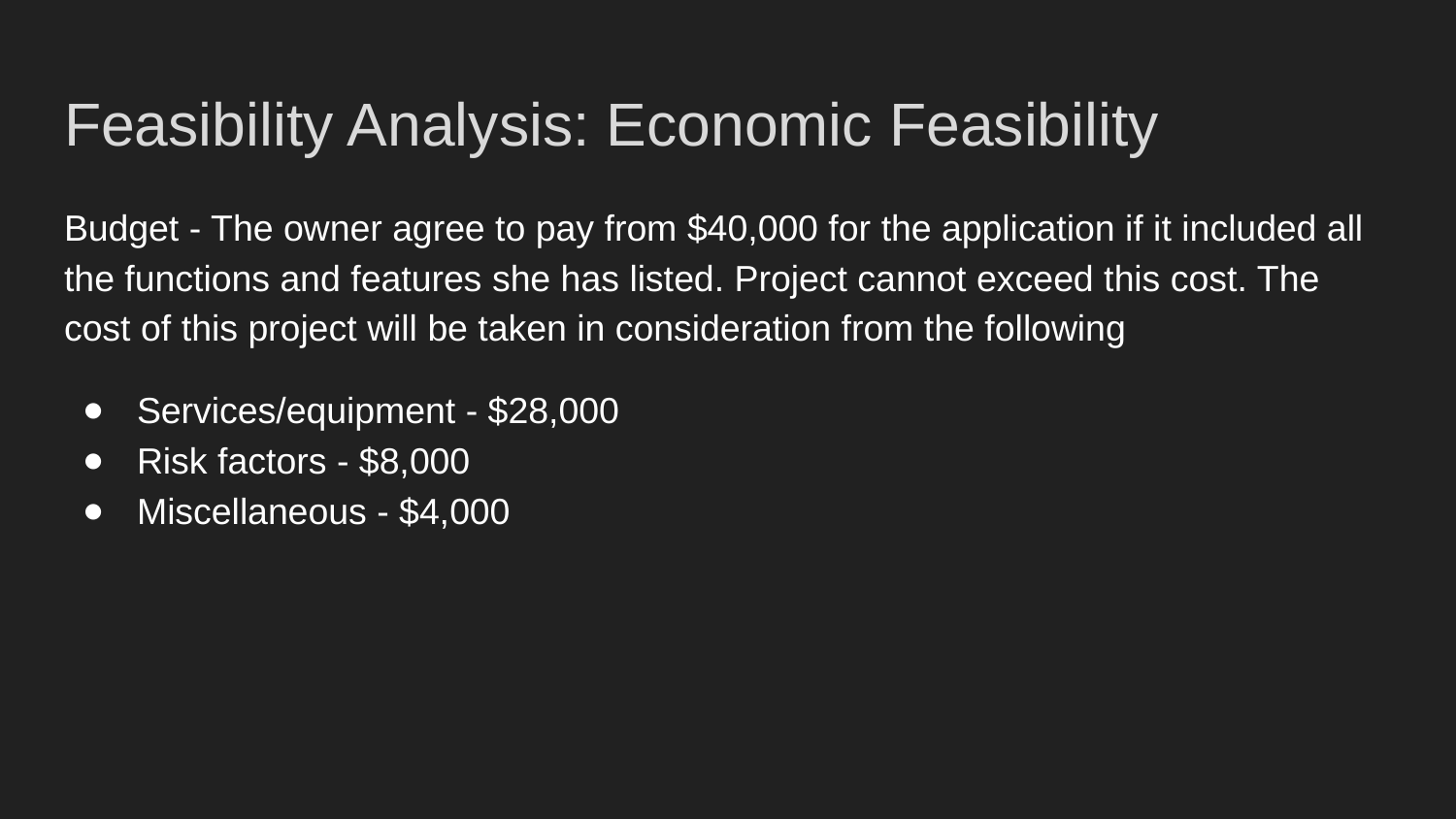

# Feasibility Analysis: Economic Feasibility
Budget - The owner agree to pay from $40,000 for the application if it included all the functions and features she has listed. Project cannot exceed this cost. The cost of this project will be taken in consideration from the following
Services/equipment - $28,000
Risk factors - $8,000
Miscellaneous - $4,000